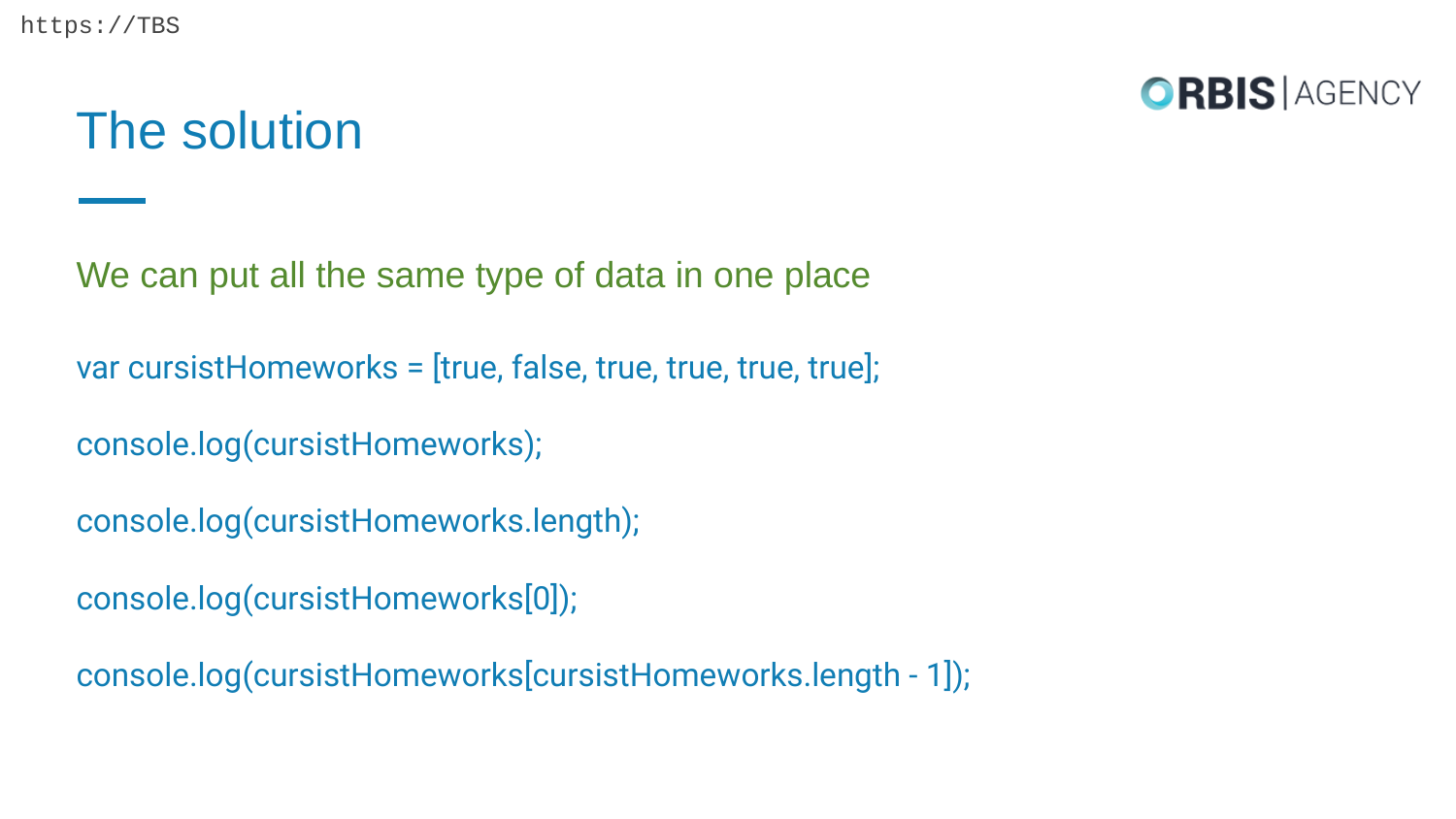

# The solution
We can put all the same type of data in one place
var cursistHomeworks = [true, false, true, true, true, true];
console.log(cursistHomeworks);
console.log(cursistHomeworks.length);
console.log(cursistHomeworks[0]);
console.log(cursistHomeworks[cursistHomeworks.length - 1]);